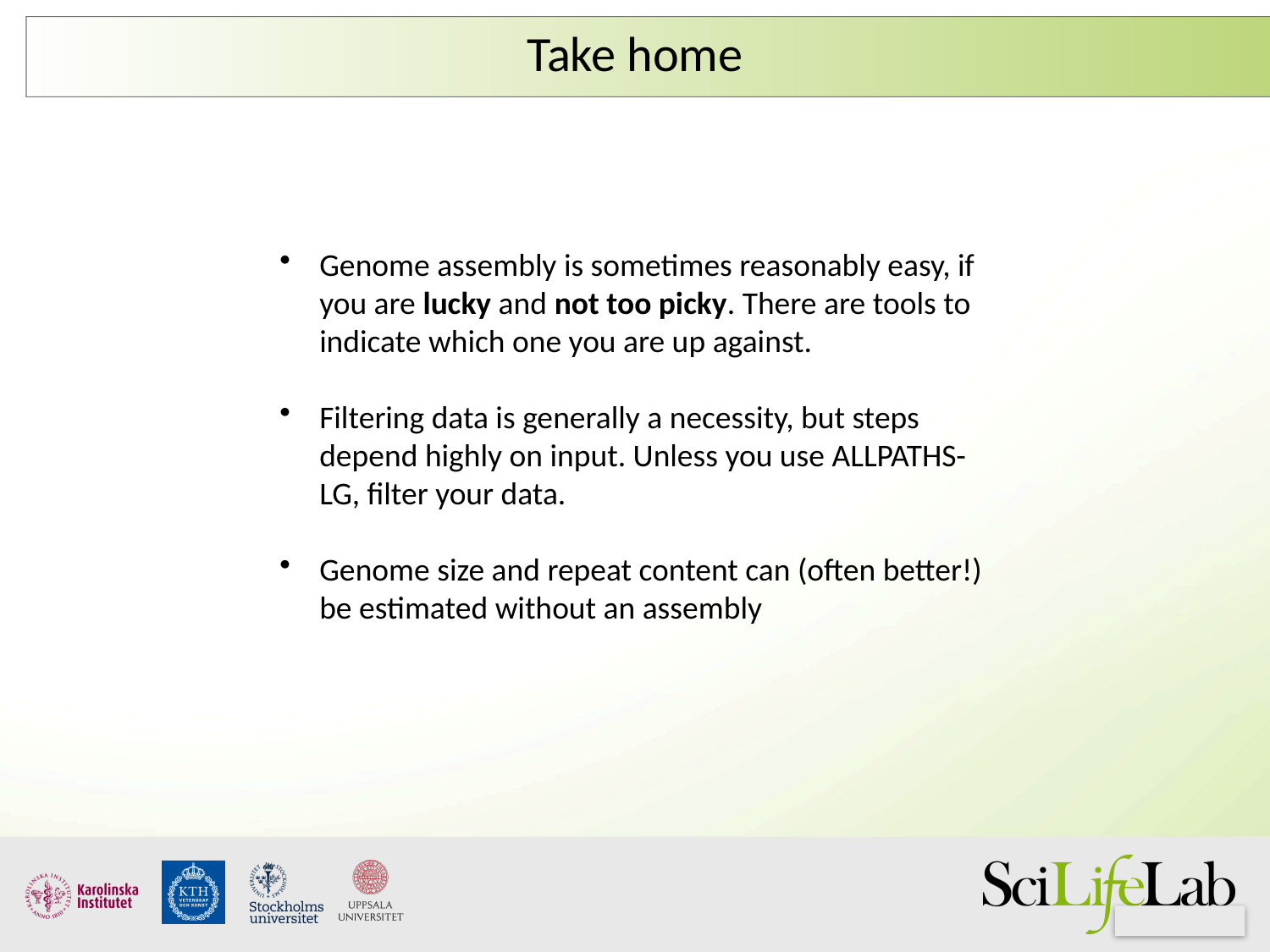

# Take home
Genome assembly is sometimes reasonably easy, if you are lucky and not too picky. There are tools to indicate which one you are up against.

Filtering data is generally a necessity, but steps depend highly on input. Unless you use ALLPATHS-LG, filter your data.

Genome size and repeat content can (often better!) be estimated without an assembly